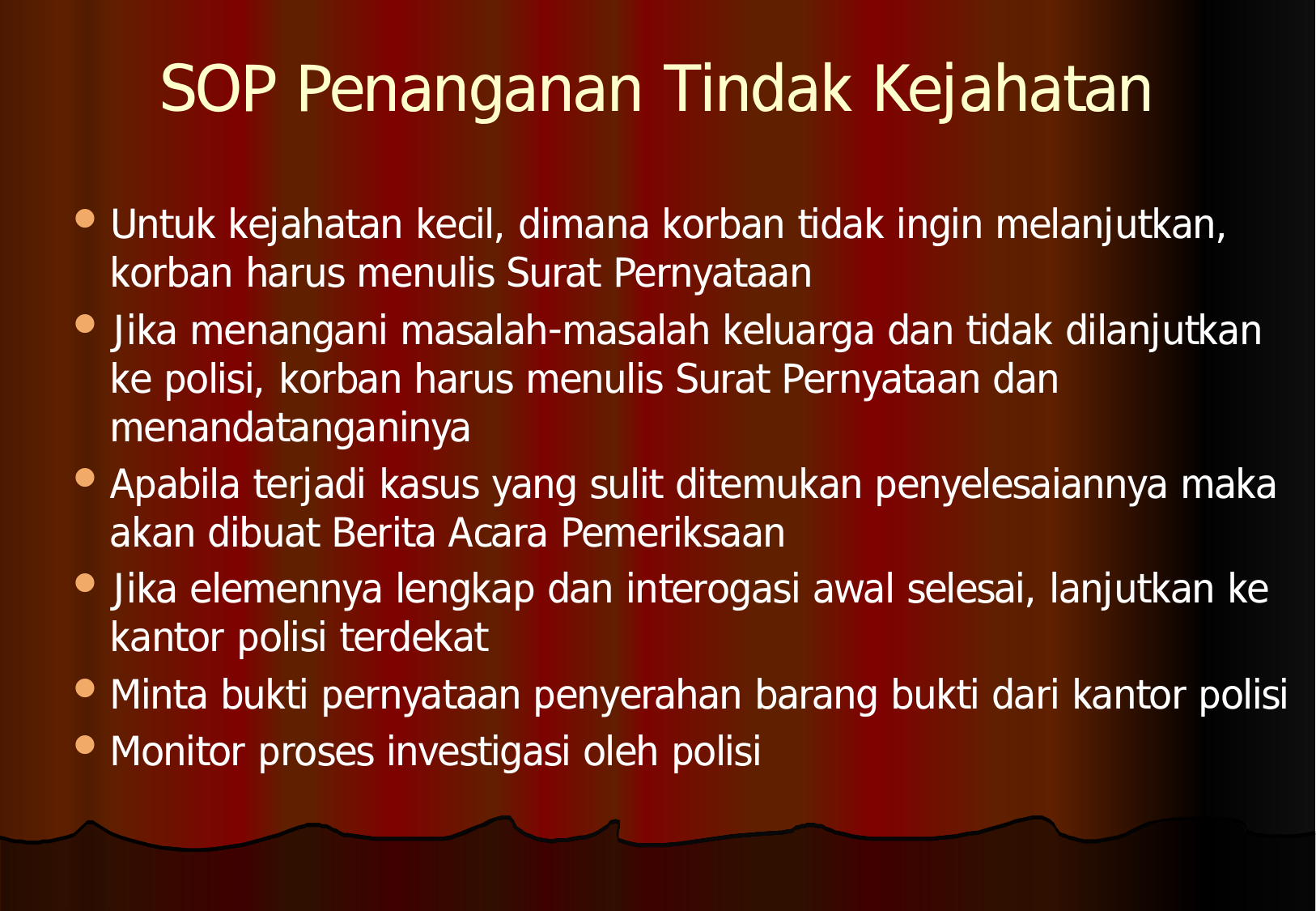

# SOP Penanganan Tindak Kejahatan
Untuk kejahatan kecil, dimana korban tidak ingin melanjutkan, korban harus menulis Surat Pernyataan
Jika menangani masalah-masalah keluarga dan tidak dilanjutkan ke polisi, korban harus menulis Surat Pernyataan dan menandatanganinya
Apabila terjadi kasus yang sulit ditemukan penyelesaiannya maka akan dibuat Berita Acara Pemeriksaan
Jika elemennya lengkap dan interogasi awal selesai, lanjutkan ke kantor polisi terdekat
Minta bukti pernyataan penyerahan barang bukti dari kantor polisi
Monitor proses investigasi oleh polisi